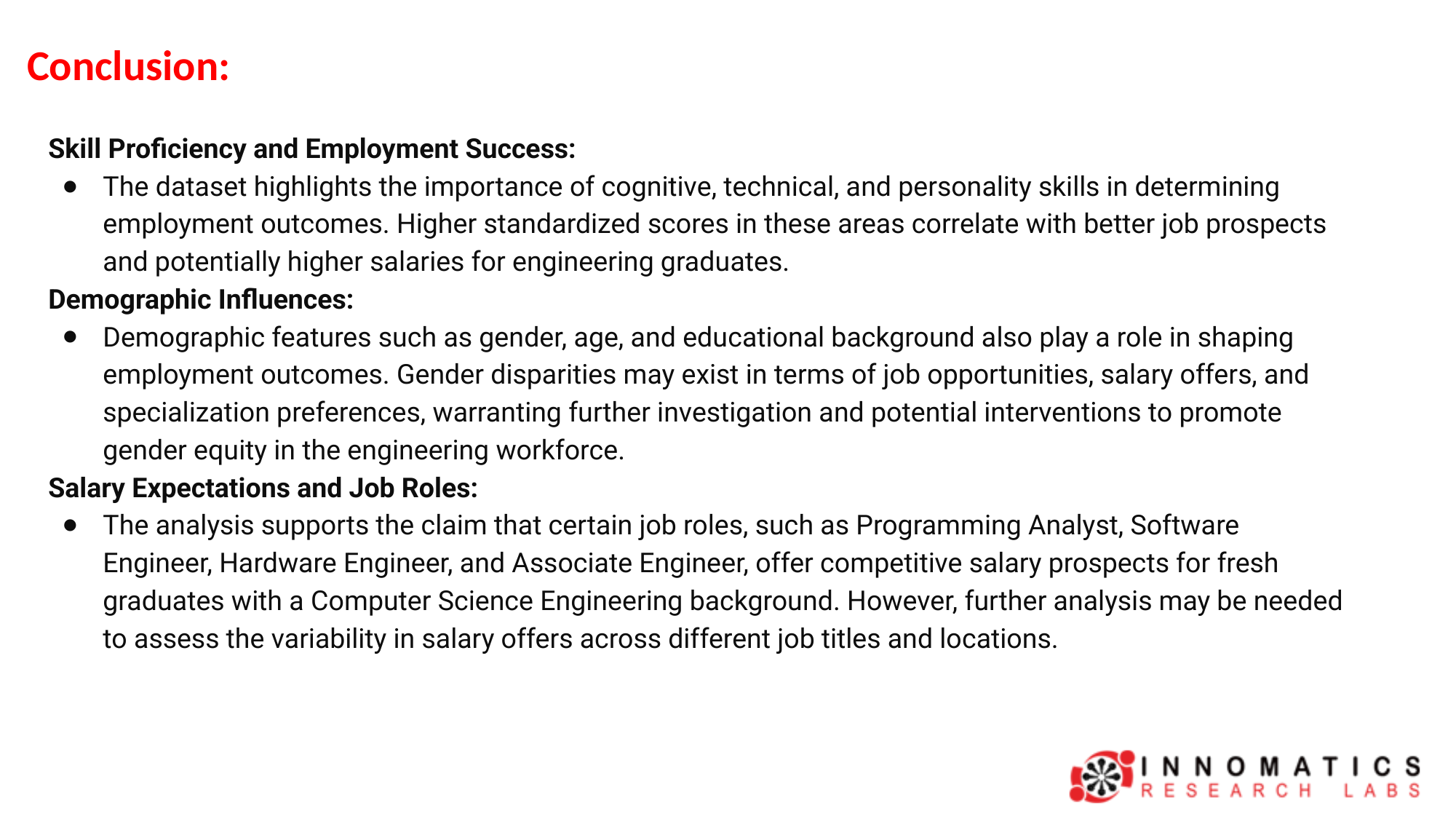

Conclusion:

Skill Proficiency and Employment Success:
The dataset highlights the importance of cognitive, technical, and personality skills in determining employment outcomes. Higher standardized scores in these areas correlate with better job prospects and potentially higher salaries for engineering graduates.
Demographic Influences:
Demographic features such as gender, age, and educational background also play a role in shaping employment outcomes. Gender disparities may exist in terms of job opportunities, salary offers, and specialization preferences, warranting further investigation and potential interventions to promote gender equity in the engineering workforce.
Salary Expectations and Job Roles:
The analysis supports the claim that certain job roles, such as Programming Analyst, Software Engineer, Hardware Engineer, and Associate Engineer, offer competitive salary prospects for fresh graduates with a Computer Science Engineering background. However, further analysis may be needed to assess the variability in salary offers across different job titles and locations.